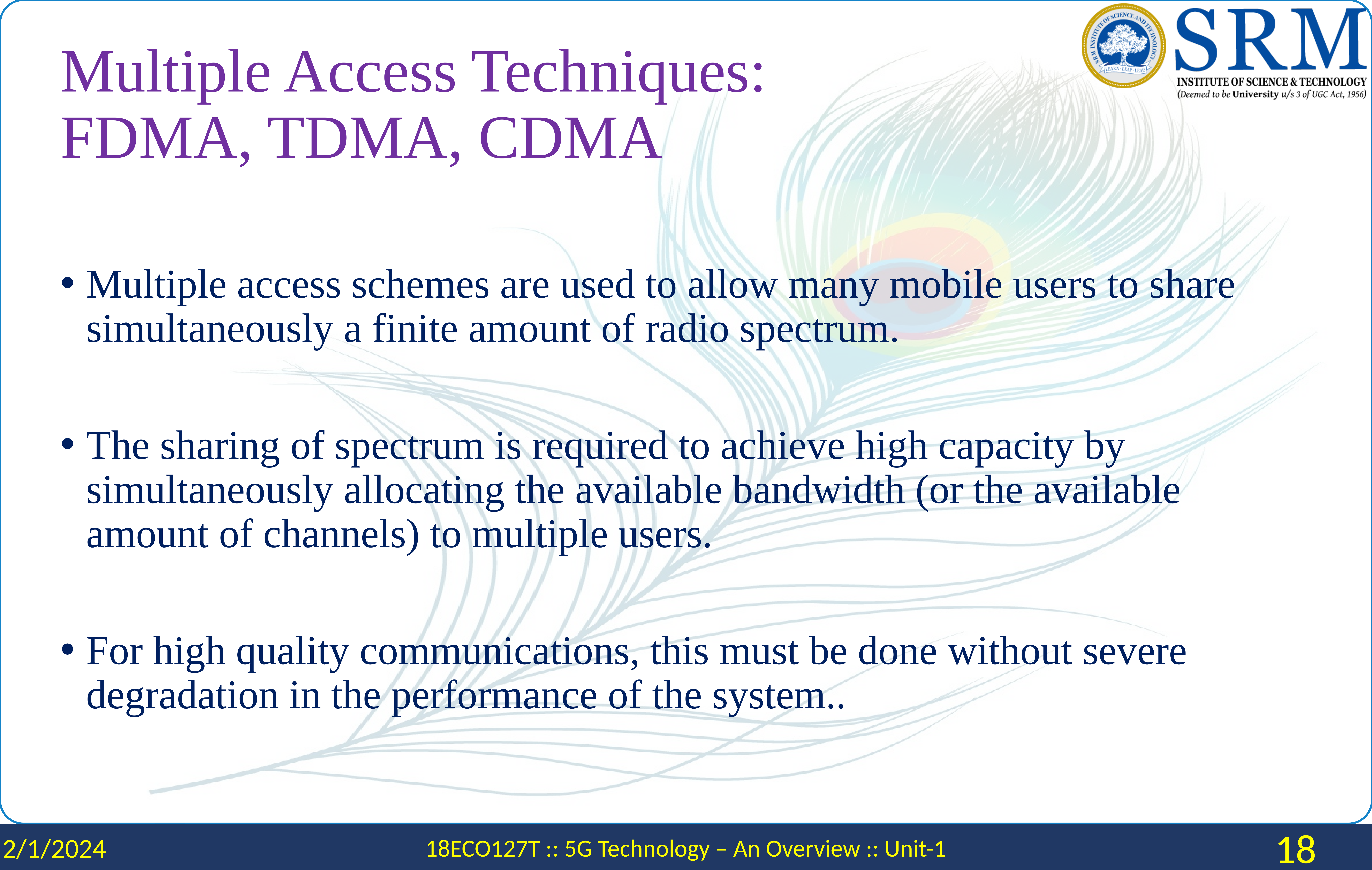

# Multiple Access Techniques: FDMA, TDMA, CDMA

Multiple access schemes are used to allow many mobile users to share simultaneously a finite amount of radio spectrum.

The sharing of spectrum is required to achieve high capacity by simultaneously allocating the available bandwidth (or the available amount of channels) to multiple users.

For high quality communications, this must be done without severe degradation in the performance of the system..
2/1/2024
18ECO127T :: 5G Technology – An Overview :: Unit-1
18